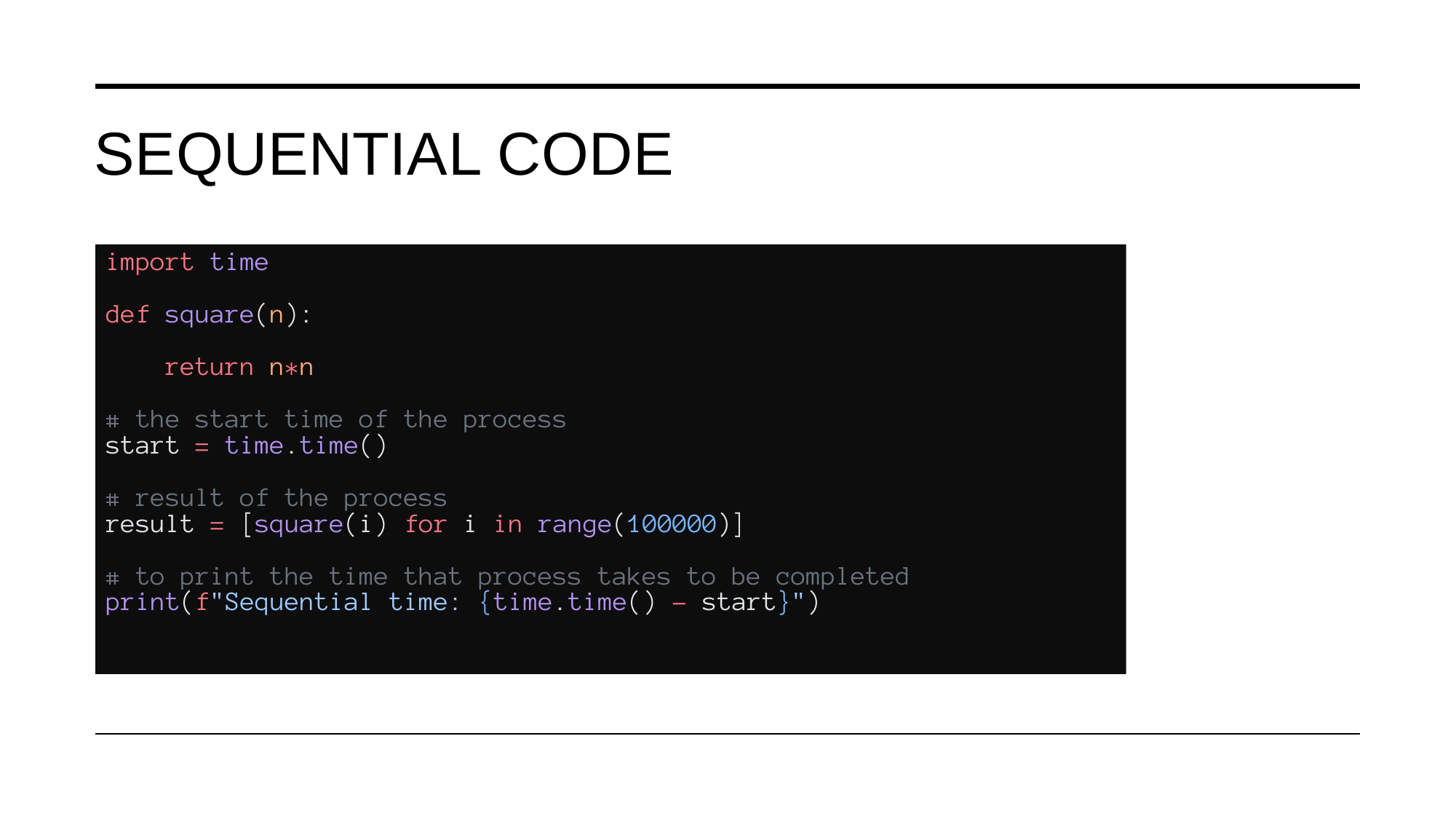

# Sequential Code
import time
def square(n):
    return n*n

# the start time of the process
start = time.time()

# result of the process
result = [square(i) for i in range(100000)]

# to print the time that process takes to be completed
print(f"Sequential time: {time.time() - start}")